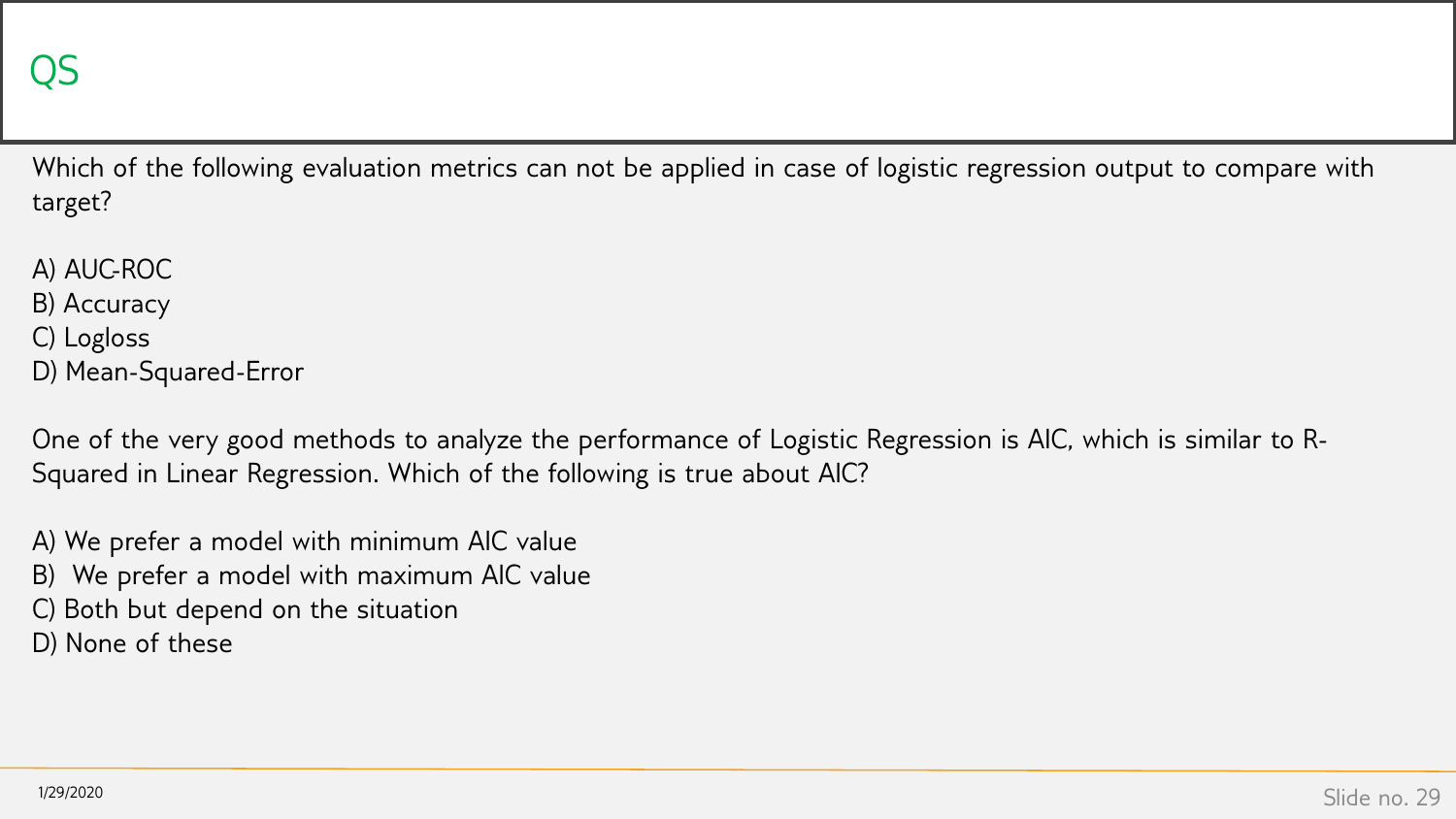

# QS
Which of the following evaluation metrics can not be applied in case of logistic regression output to compare with target?

A) AUC-ROC
B) Accuracy
C) Logloss
D) Mean-Squared-Error

One of the very good methods to analyze the performance of Logistic Regression is AIC, which is similar to R-Squared in Linear Regression. Which of the following is true about AIC?

A) We prefer a model with minimum AIC value
B)  We prefer a model with maximum AIC value
C) Both but depend on the situation
D) None of these

1/29/2020
Slide no. 29